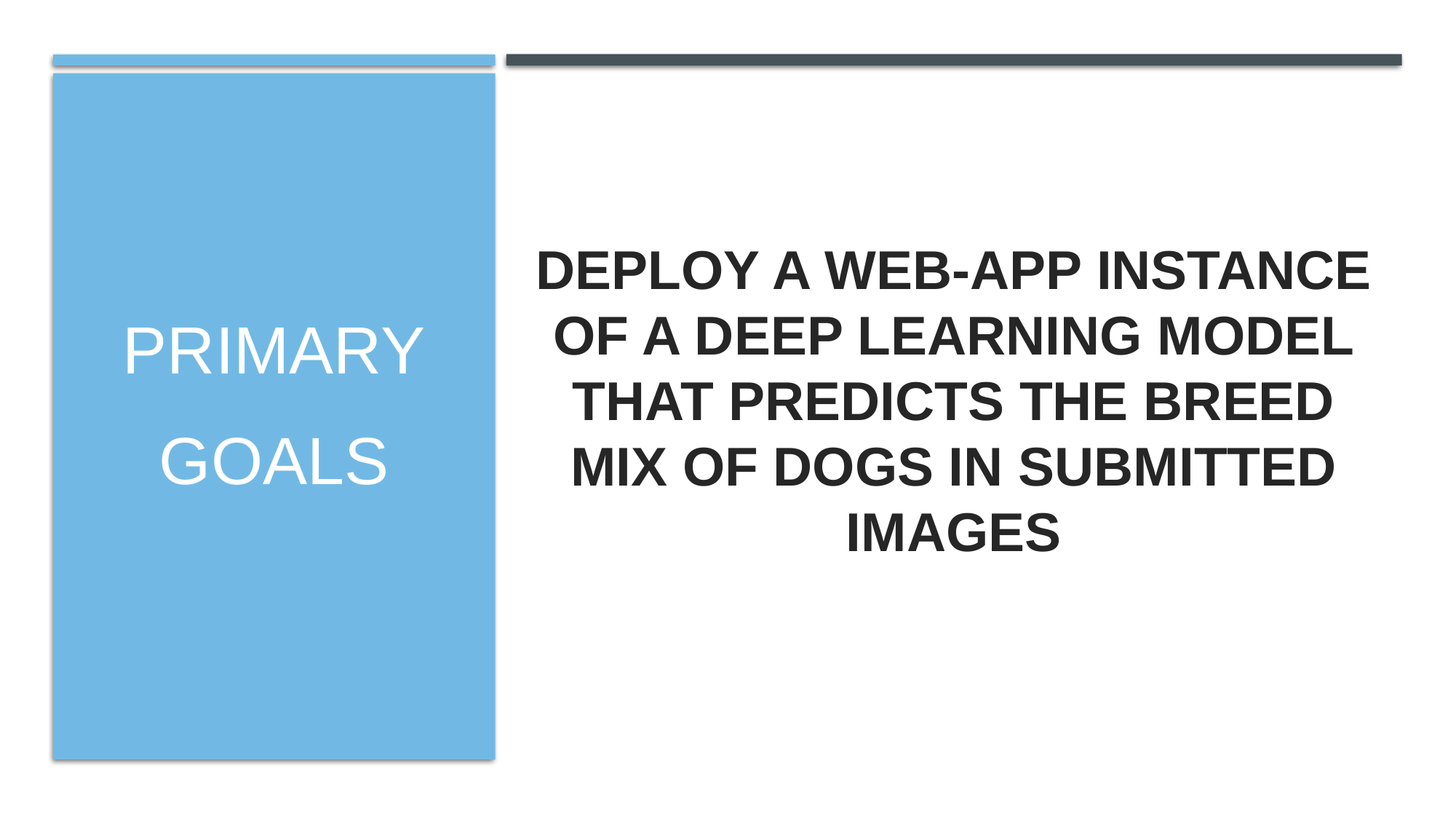

Primary
Goals
# Deploy a web-app instance of a deep learning model that predicts the breed mix of dogs in submitted images